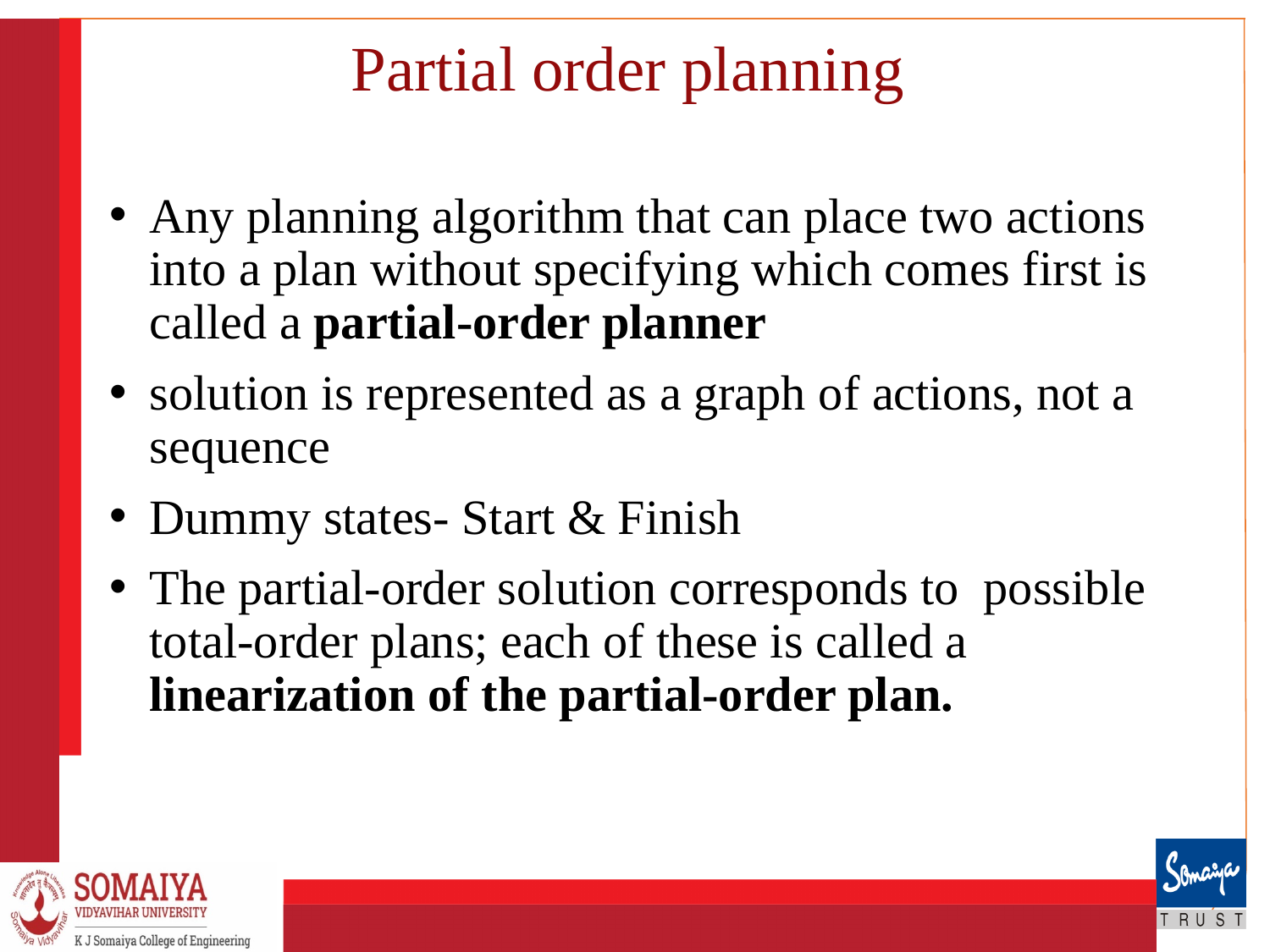

# Partial order planning
Any planning algorithm that can place two actions into a plan without specifying which comes first is called a partial-order planner
solution is represented as a graph of actions, not a sequence
Dummy states- Start & Finish
The partial-order solution corresponds to  possible total-order plans; each of these is called a linearization of the partial-order plan.